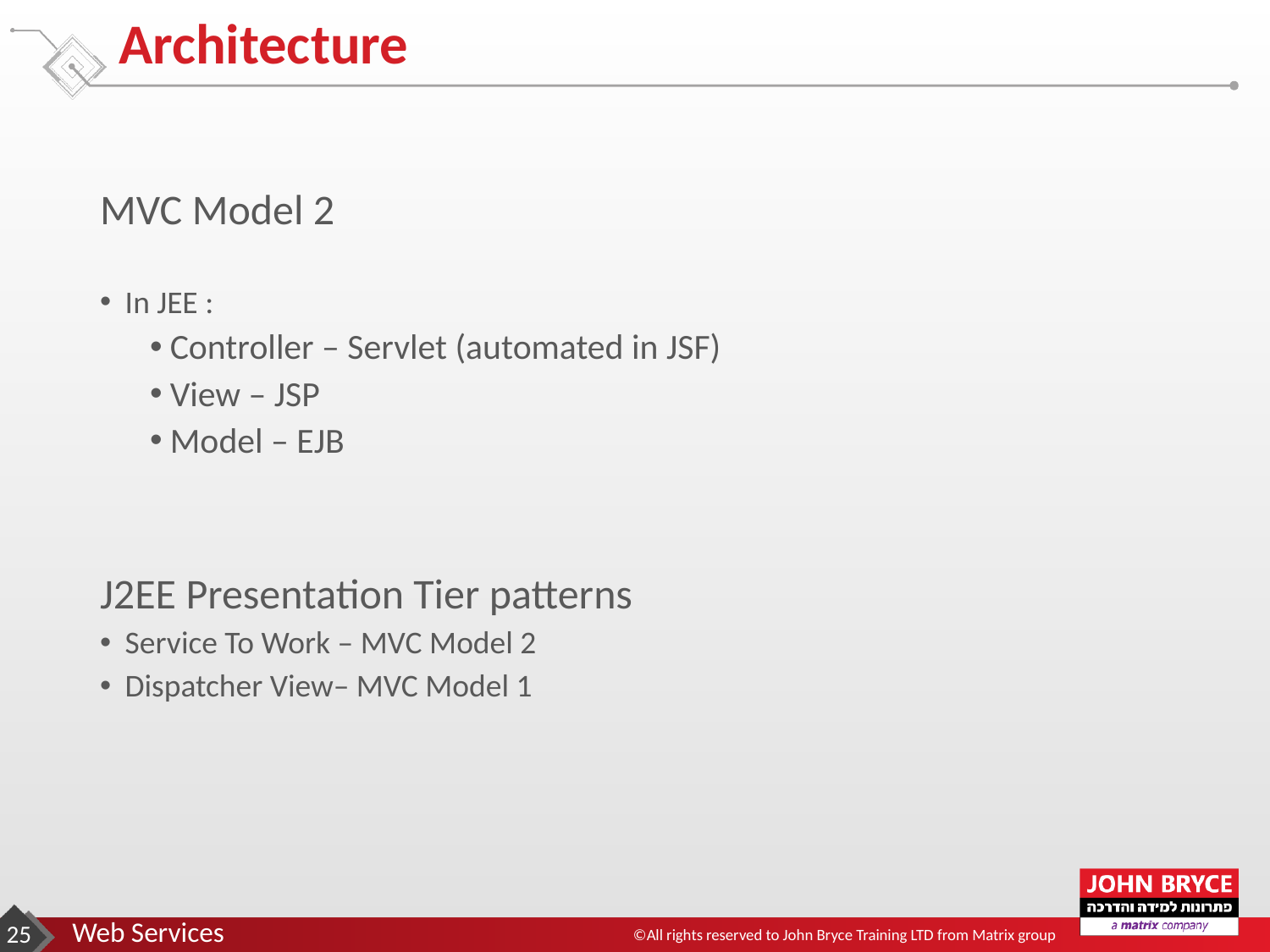

# Architecture
MVC Model 2

In JEE :
Controller – Servlet (automated in JSF)
View – JSP
Model – EJB

J2EE Presentation Tier patterns
Service To Work – MVC Model 2
Dispatcher View– MVC Model 1
25